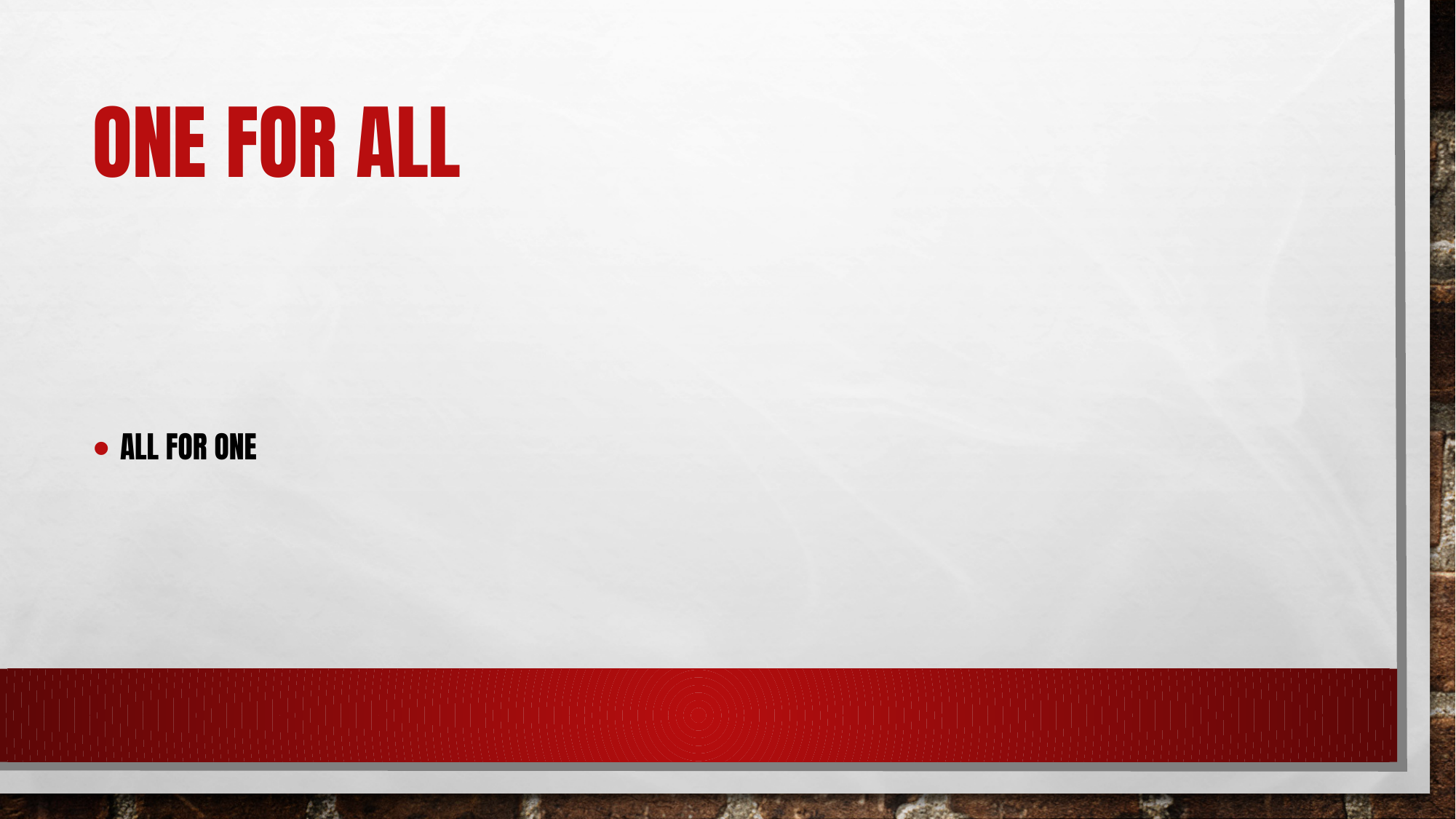

# One for all
All for one